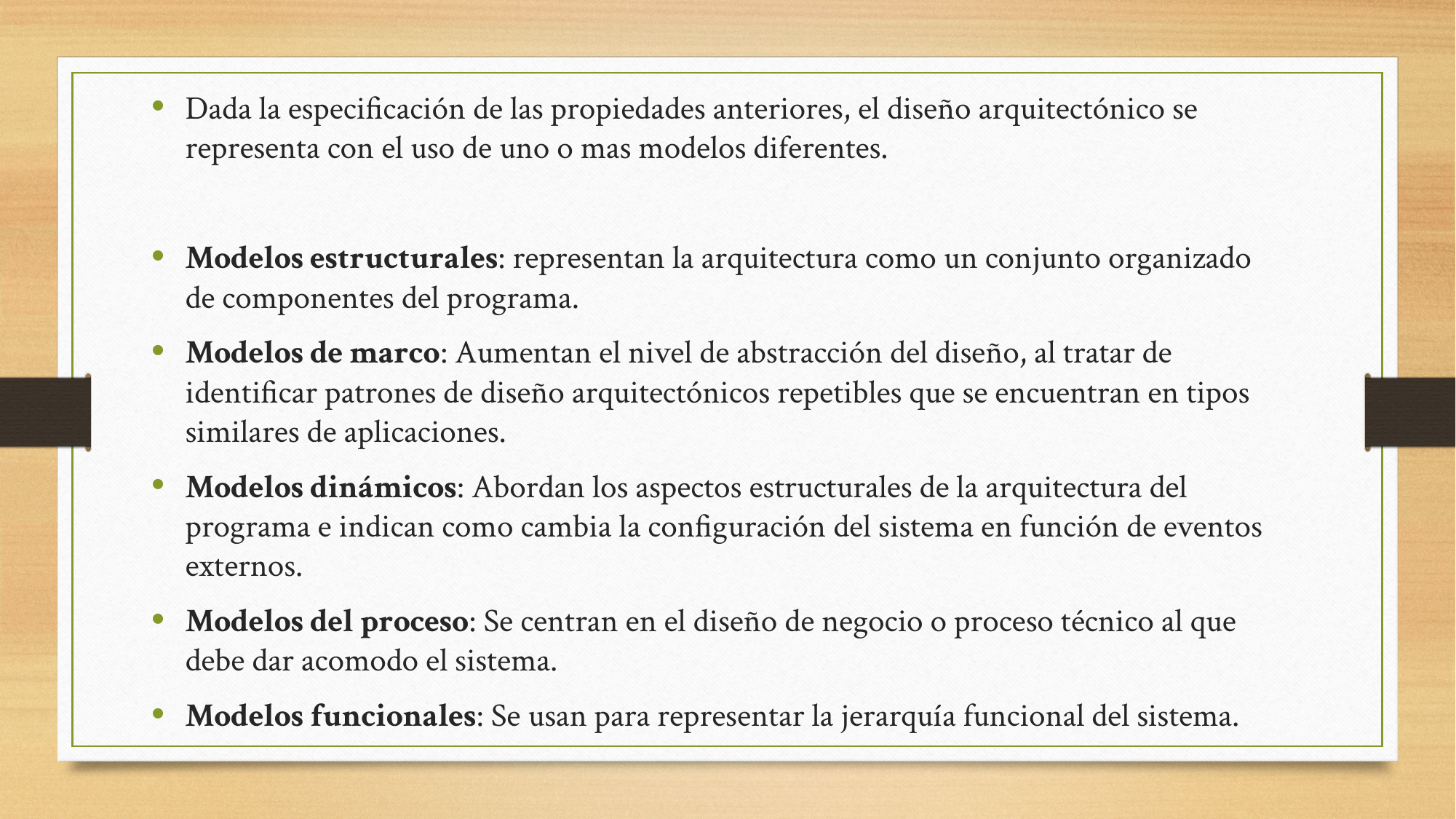

Dada la especificación de las propiedades anteriores, el diseño arquitectónico se representa con el uso de uno o mas modelos diferentes.

Modelos estructurales: representan la arquitectura como un conjunto organizado de componentes del programa.
Modelos de marco: Aumentan el nivel de abstracción del diseño, al tratar de identificar patrones de diseño arquitectónicos repetibles que se encuentran en tipos similares de aplicaciones.
Modelos dinámicos: Abordan los aspectos estructurales de la arquitectura del programa e indican como cambia la configuración del sistema en función de eventos externos.
Modelos del proceso: Se centran en el diseño de negocio o proceso técnico al que debe dar acomodo el sistema.
Modelos funcionales: Se usan para representar la jerarquía funcional del sistema.